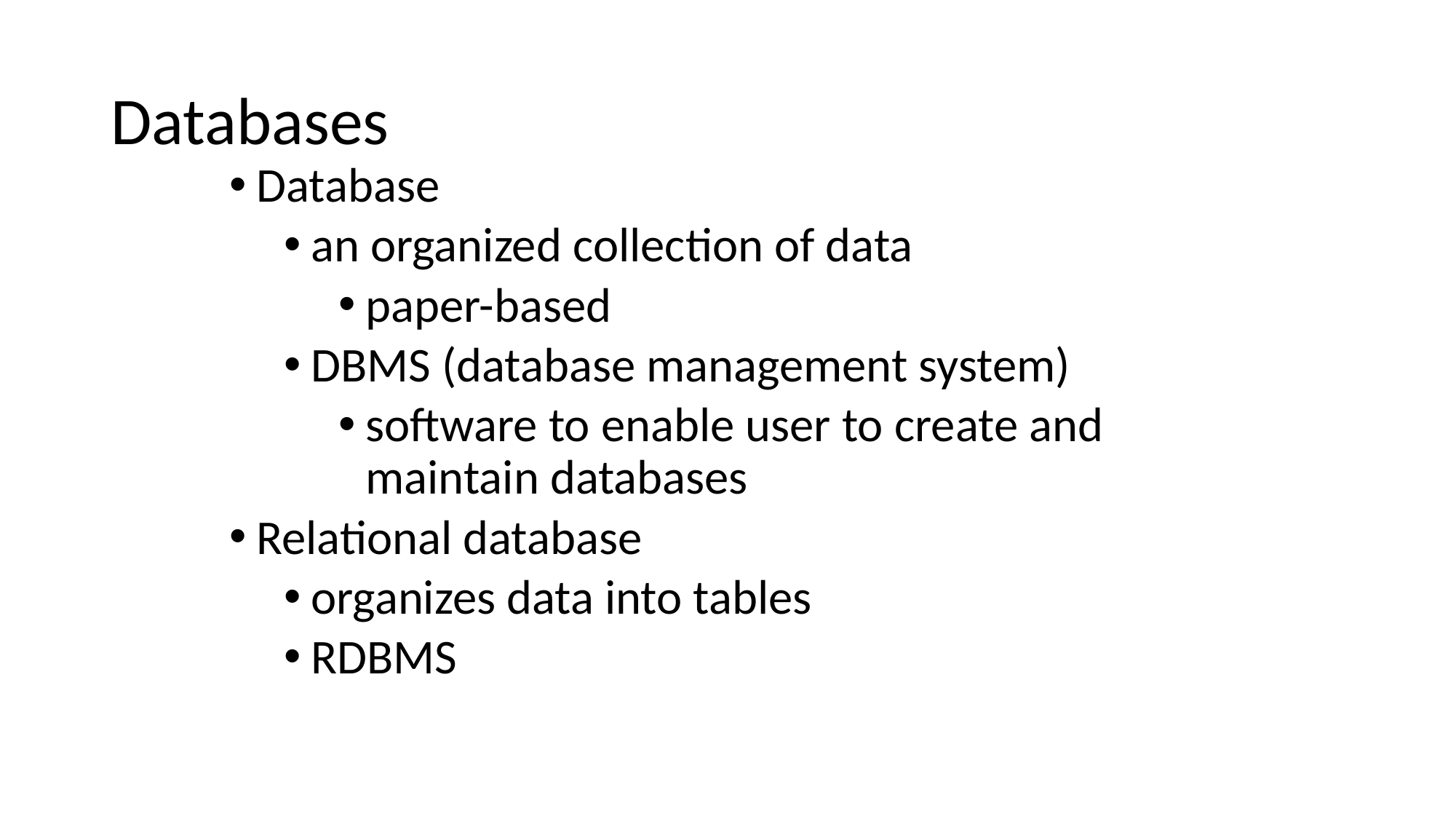

# Databases
Database
an organized collection of data
paper-based
DBMS (database management system)
software to enable user to create and maintain databases
Relational database
organizes data into tables
RDBMS